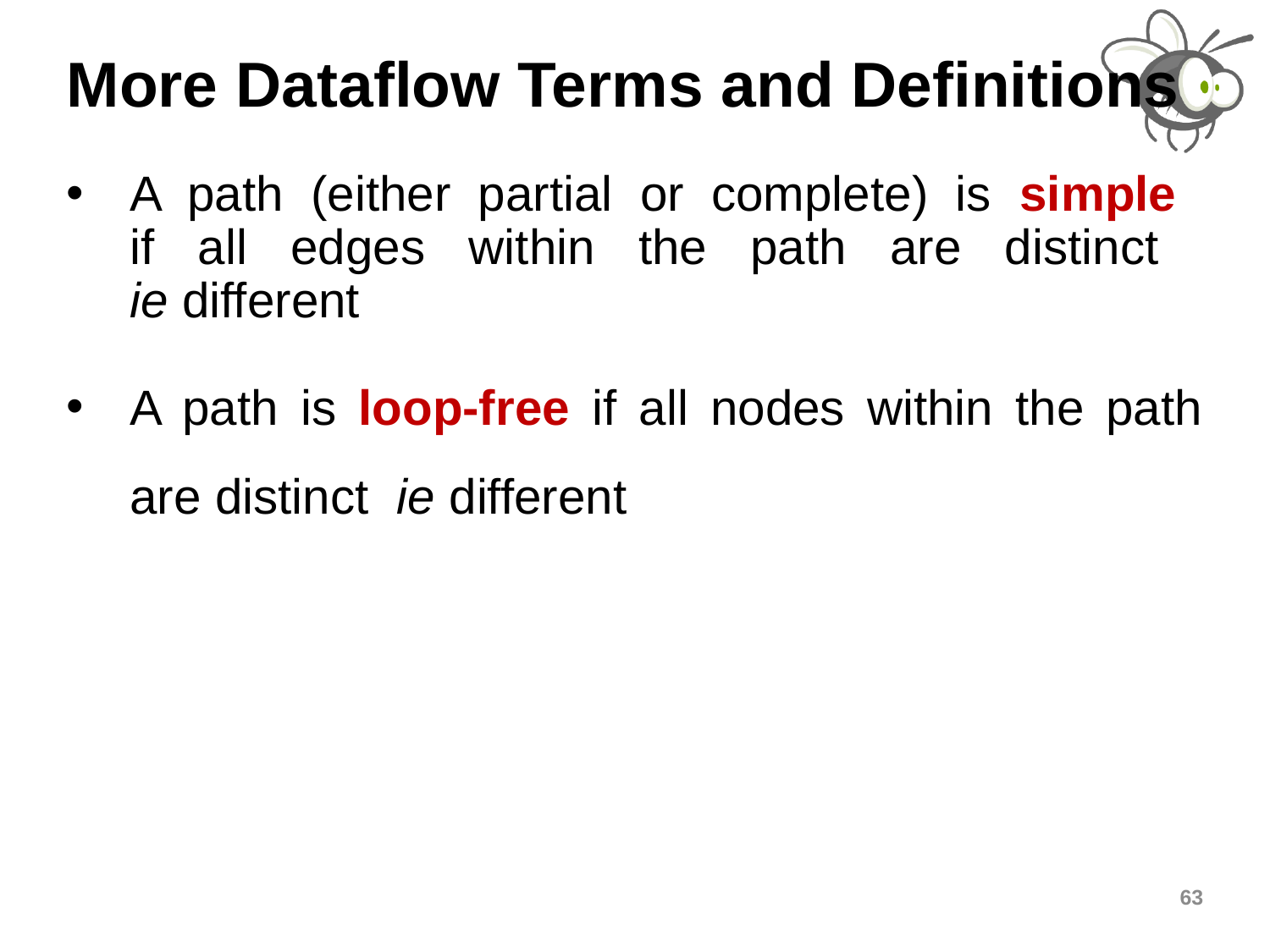

# More Dataflow Terms and Definitions
A path (either partial or complete) is simple
if all edges within the path are distinct
ie different
A path is loop-free if all nodes within the path are distinct  ie different
63